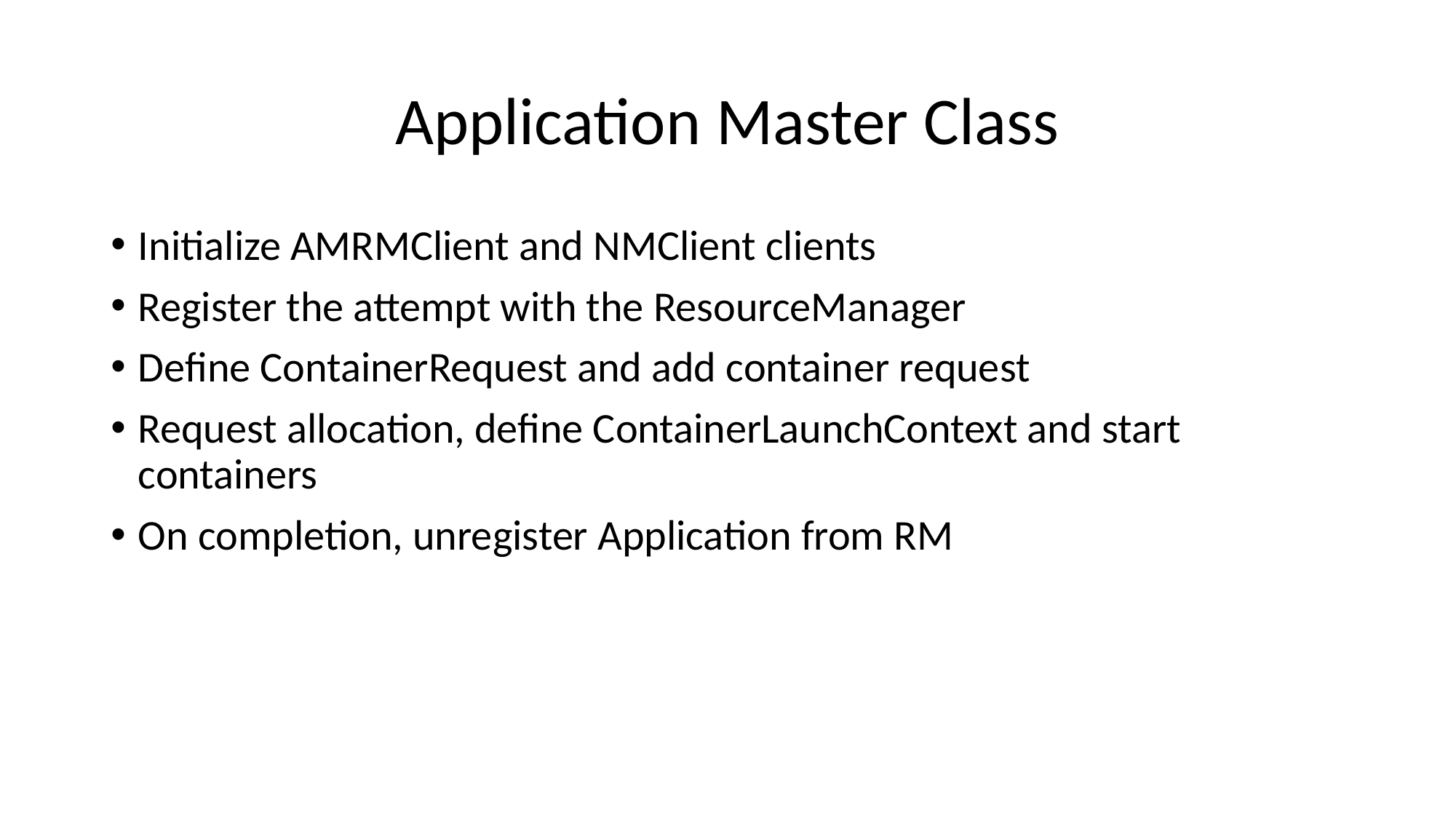

# Application Master Class
Initialize AMRMClient and NMClient clients
Register the attempt with the ResourceManager
Define ContainerRequest and add container request
Request allocation, define ContainerLaunchContext and start containers
On completion, unregister Application from RM